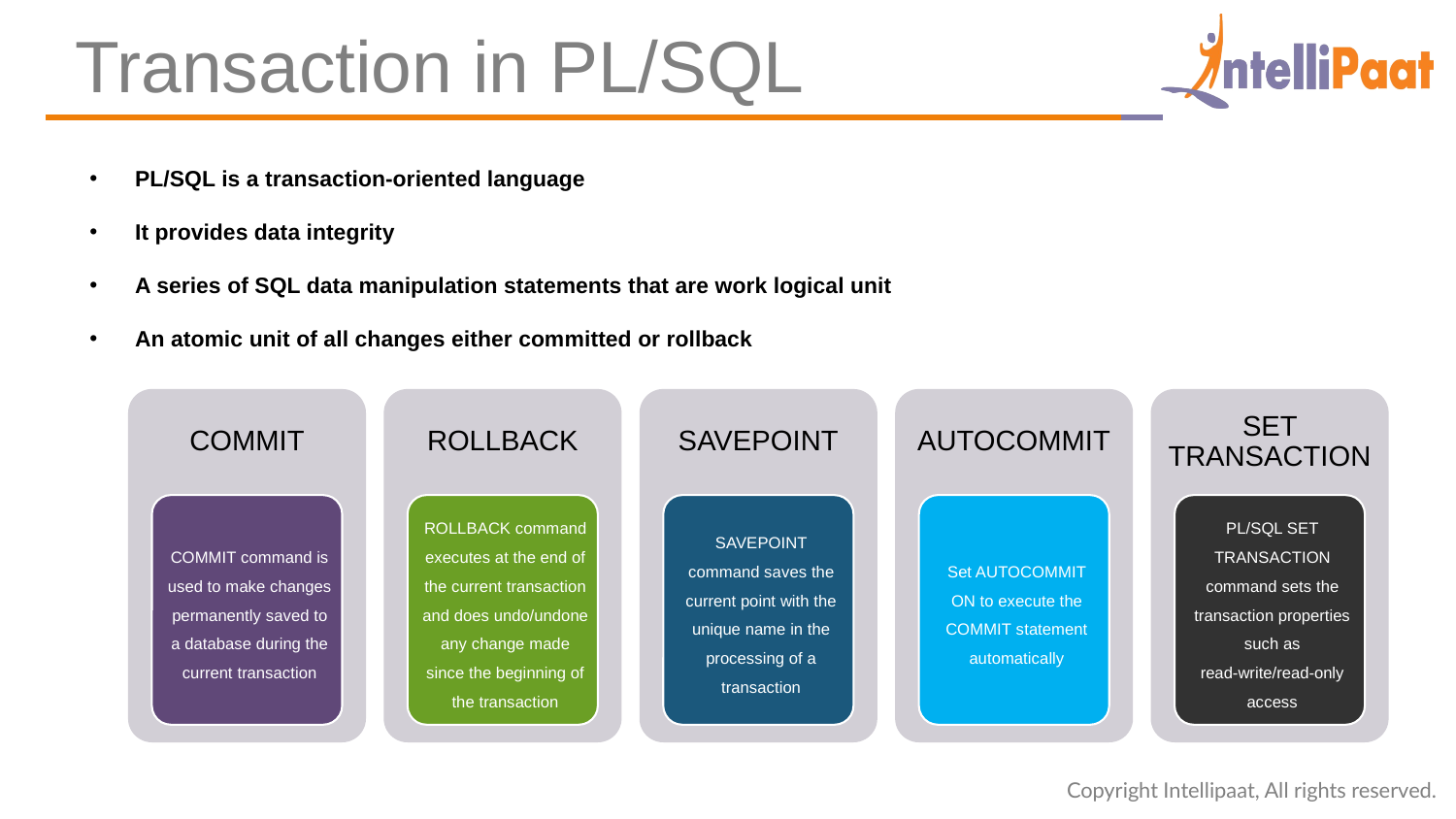

Transaction in PL/SQL
PL/SQL is a transaction-oriented language
It provides data integrity
A series of SQL data manipulation statements that are work logical unit
An atomic unit of all changes either committed or rollback
COMMIT
COMMIT command is used to make changes permanently saved to a database during the current transaction
ROLLBACK
ROLLBACK command executes at the end of the current transaction and does undo/undone any change made since the beginning of the transaction
SAVEPOINT
SAVEPOINT command saves the current point with the unique name in the processing of a transaction
AUTOCOMMIT
Set AUTOCOMMIT ON to execute the COMMIT statement automatically
SET TRANSACTION
PL/SQL SET TRANSACTION command sets the transaction properties such as read-write/read-only access